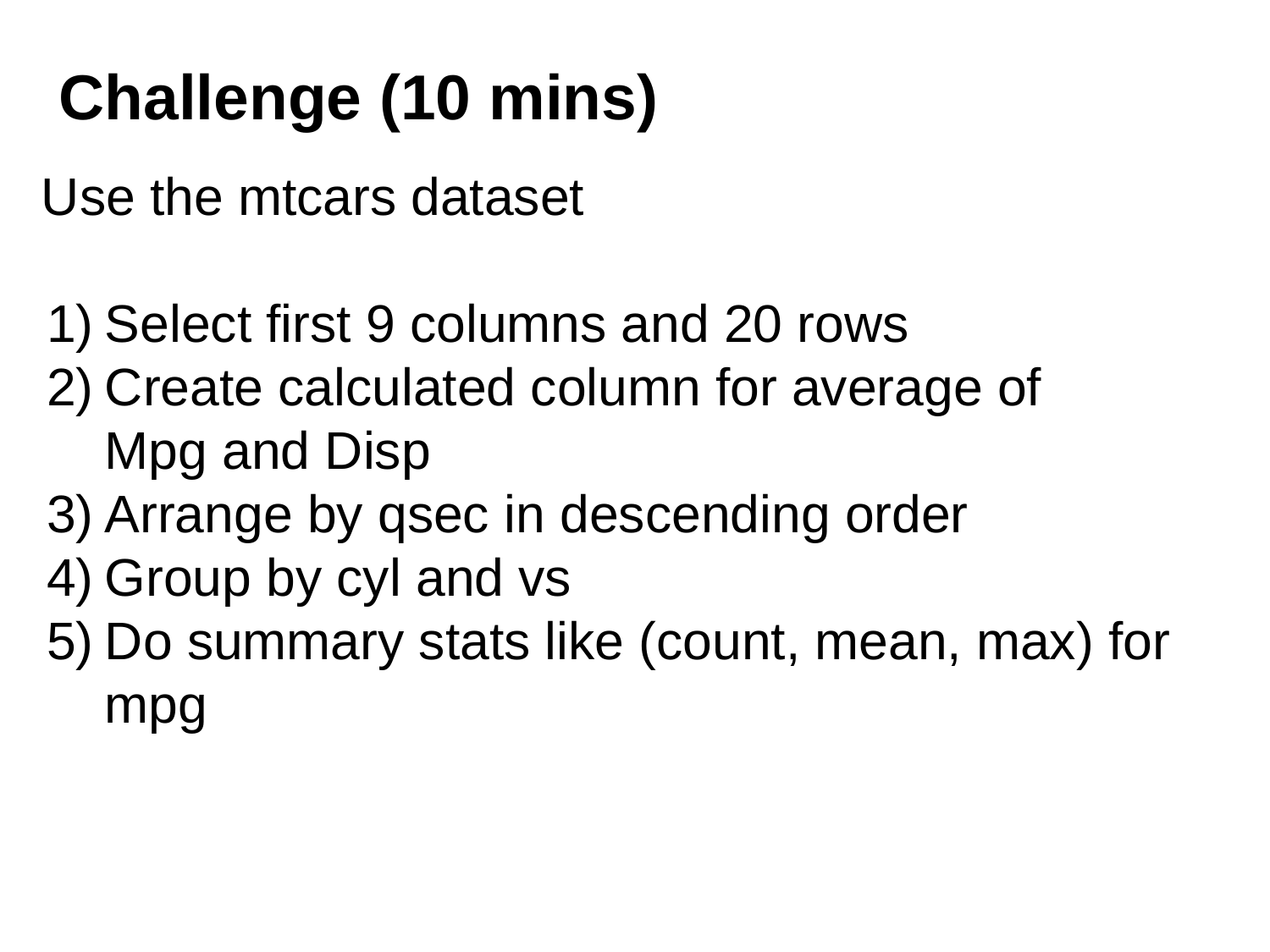

Challenge (10 mins)

Use the mtcars dataset

Select first 9 columns and 20 rows
Create calculated column for average of
Mpg and Disp
Arrange by qsec in descending order
Group by cyl and vs
Do summary stats like (count, mean, max) for mpg